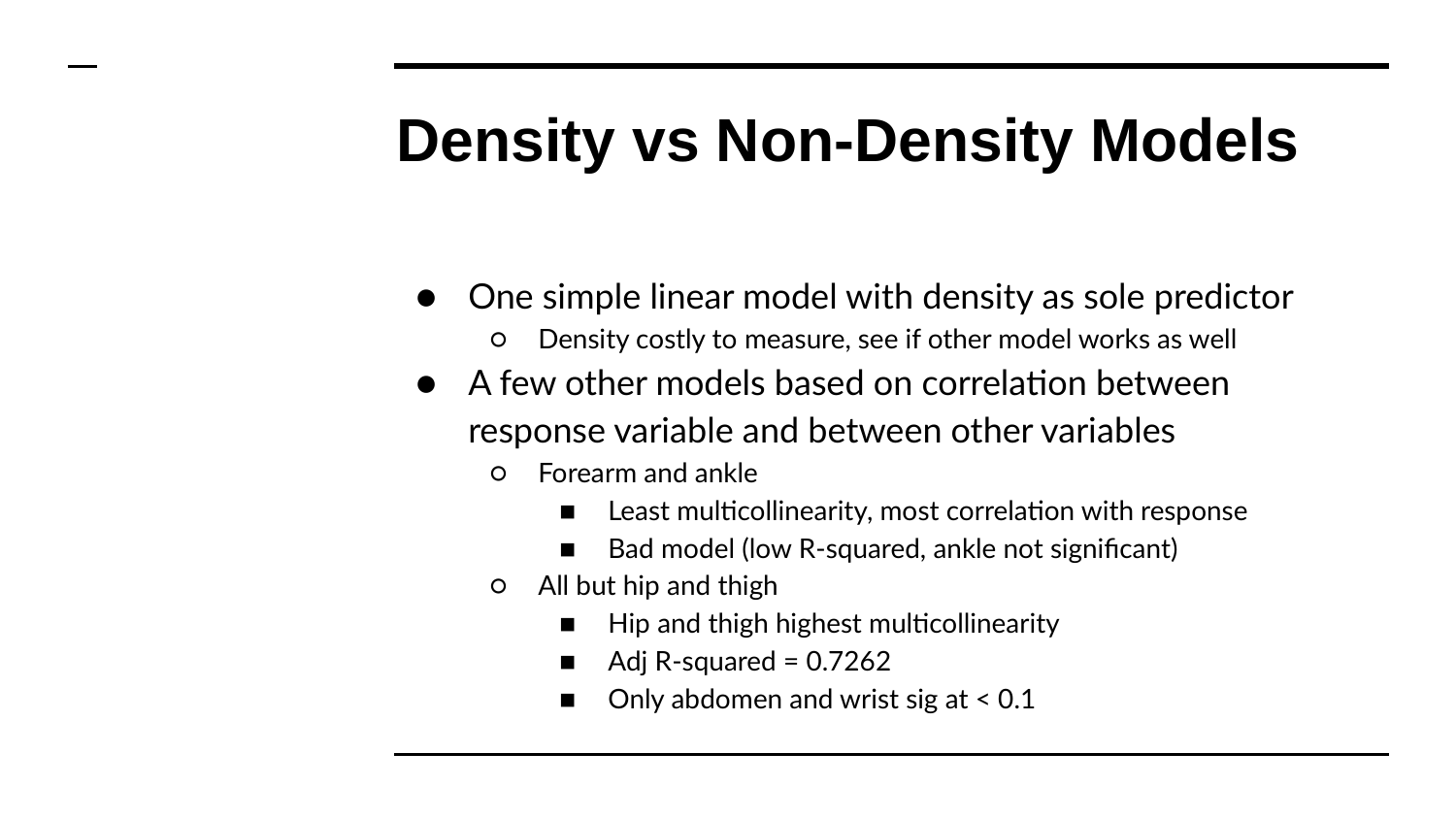

# Density vs Non-Density Models
One simple linear model with density as sole predictor
Density costly to measure, see if other model works as well
A few other models based on correlation between response variable and between other variables
Forearm and ankle
Least multicollinearity, most correlation with response
Bad model (low R-squared, ankle not significant)
All but hip and thigh
Hip and thigh highest multicollinearity
Adj R-squared = 0.7262
Only abdomen and wrist sig at < 0.1